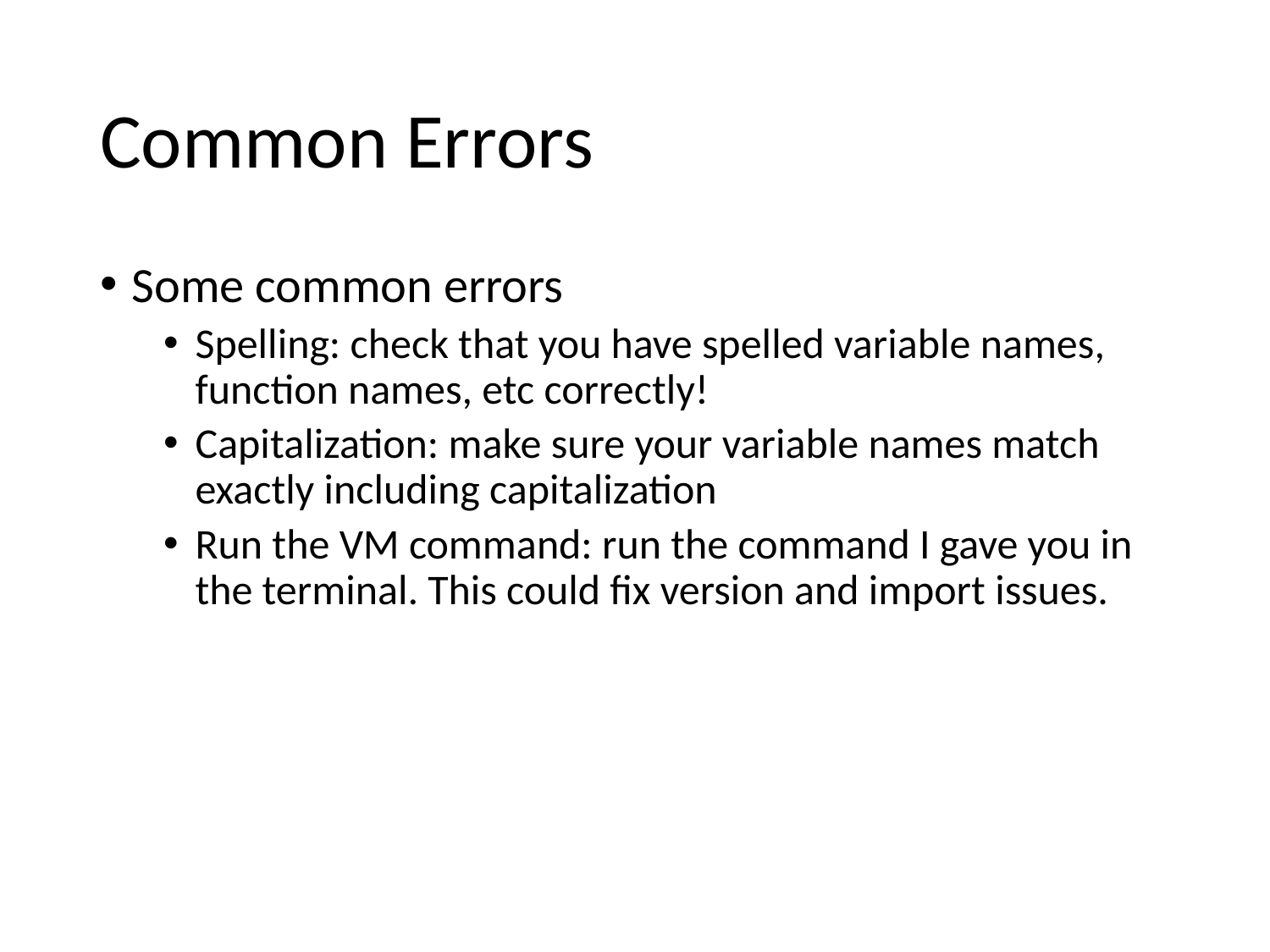

# Common Errors
Some common errors
Spelling: check that you have spelled variable names, function names, etc correctly!
Capitalization: make sure your variable names match exactly including capitalization
Run the VM command: run the command I gave you in the terminal. This could fix version and import issues.